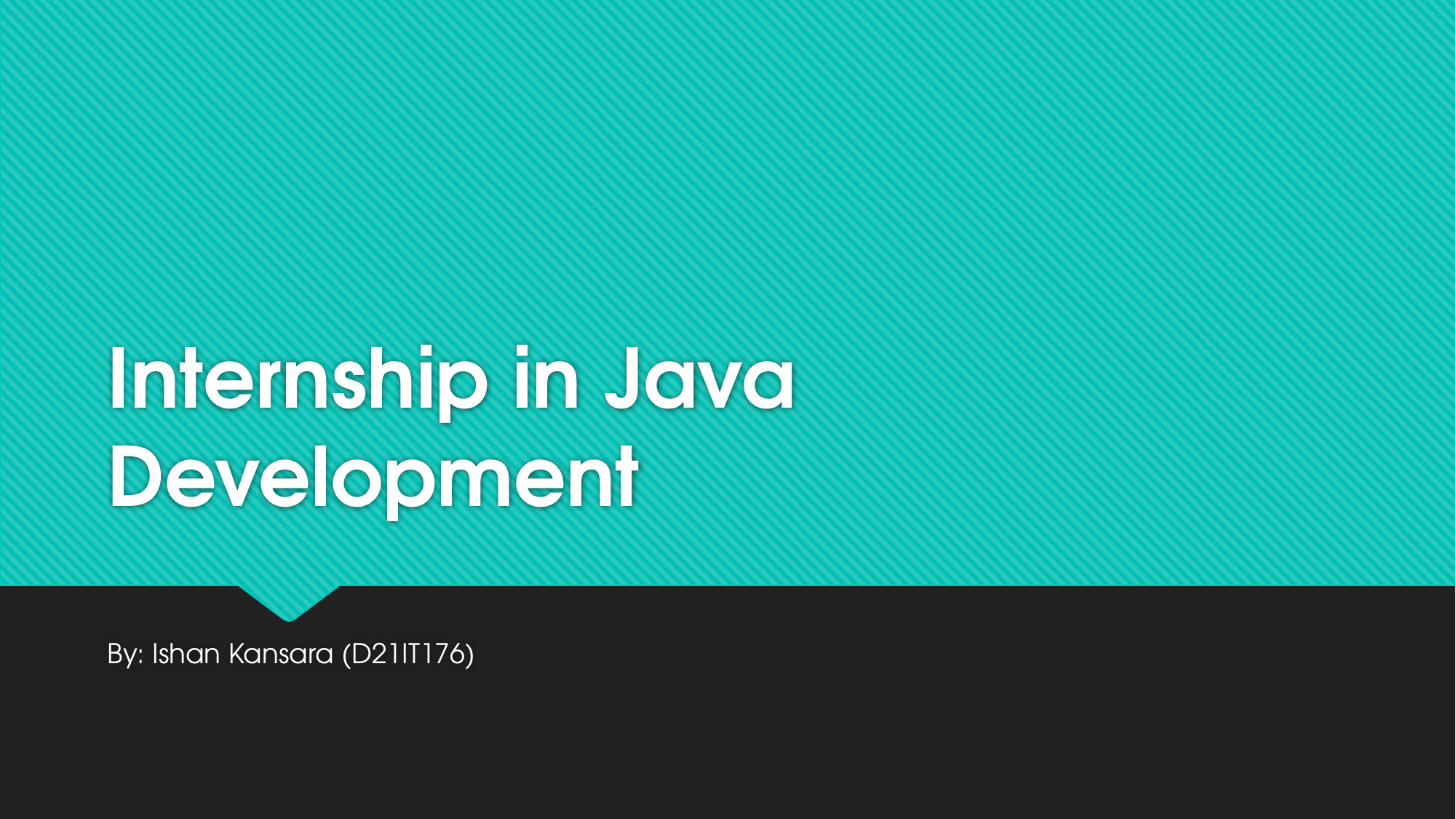

# Internship in Java Development
By: Ishan Kansara (D21IT176)